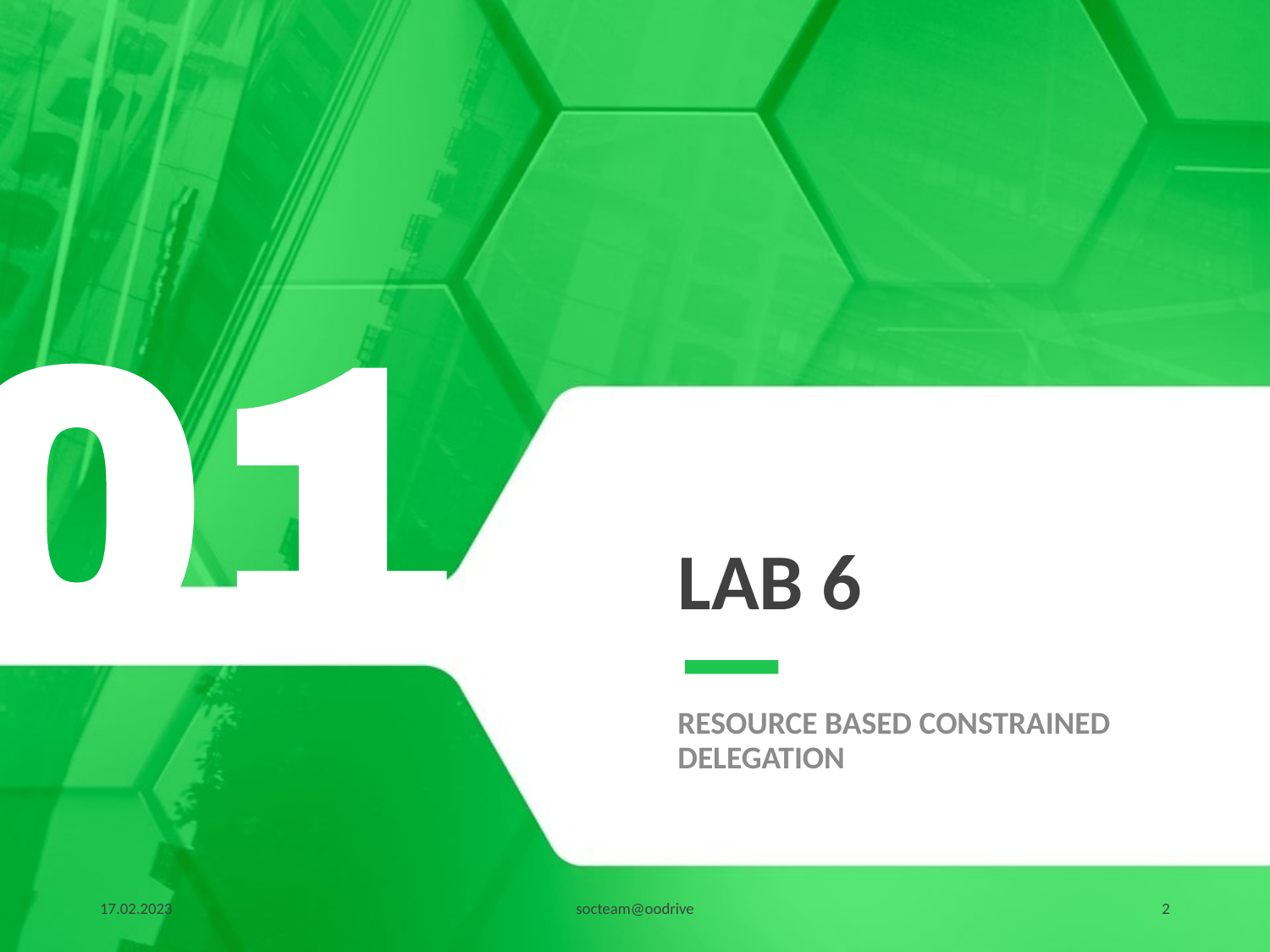

01
# LAB 6
Resource Based Constrained Delegation
17.02.2023
socteam@oodrive
2